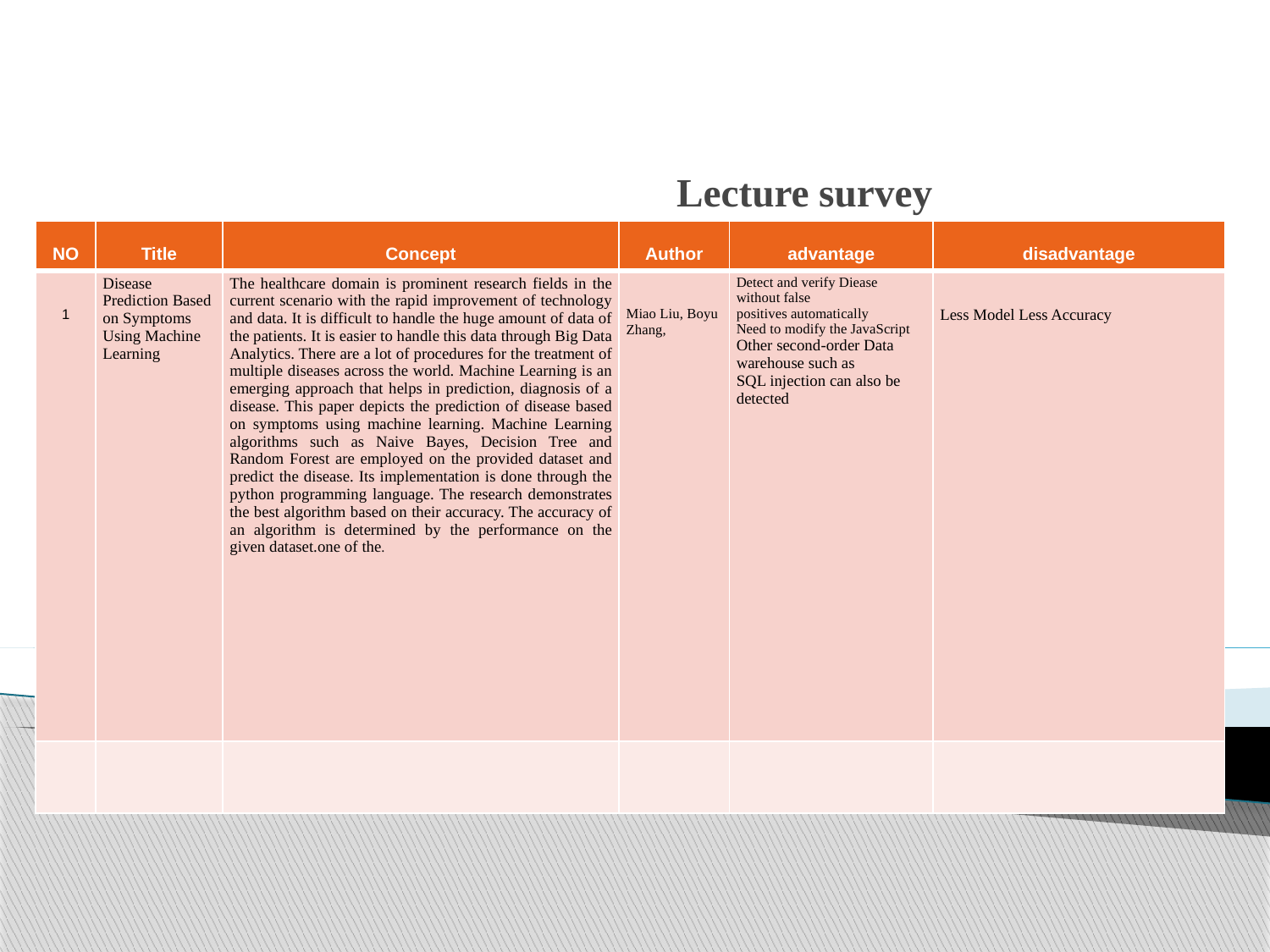

Lecture survey
| NO | Title | Concept | Author | advantage | disadvantage |
| --- | --- | --- | --- | --- | --- |
| 1 | Disease Prediction Based on Symptoms Using Machine Learning | The healthcare domain is prominent research fields in the current scenario with the rapid improvement of technology and data. It is difficult to handle the huge amount of data of the patients. It is easier to handle this data through Big Data Analytics. There are a lot of procedures for the treatment of multiple diseases across the world. Machine Learning is an emerging approach that helps in prediction, diagnosis of a disease. This paper depicts the prediction of disease based on symptoms using machine learning. Machine Learning algorithms such as Naive Bayes, Decision Tree and Random Forest are employed on the provided dataset and predict the disease. Its implementation is done through the python programming language. The research demonstrates the best algorithm based on their accuracy. The accuracy of an algorithm is determined by the performance on the given dataset.one of the. | Miao Liu, Boyu Zhang, | Detect and verify Diease without false positives automatically Need to modify the JavaScript Other second-order Data warehouse such as SQL injection can also be detected | Less Model Less Accuracy |
|  |  |  |  |  |  |